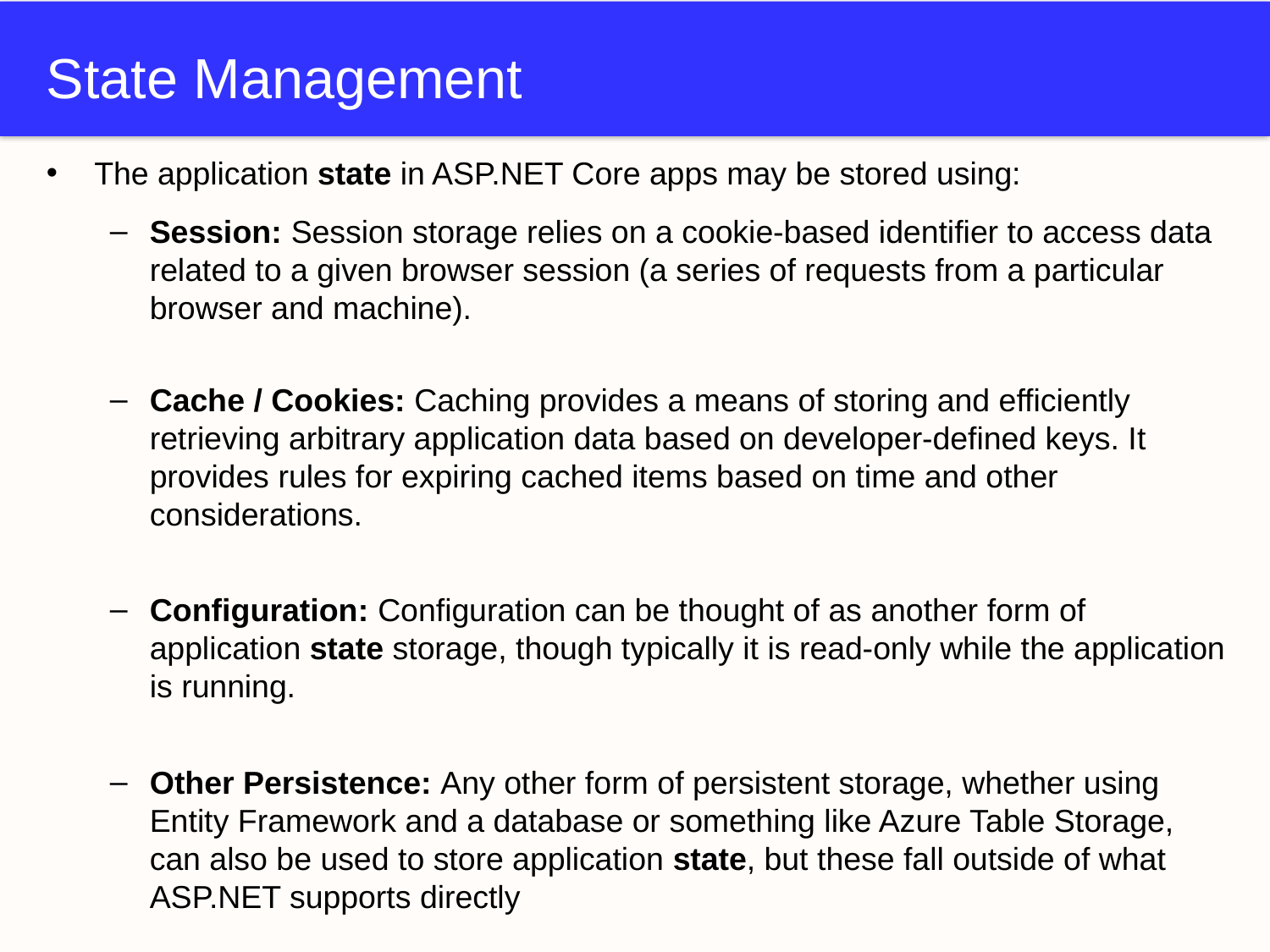

# State Management
The application state in ASP.NET Core apps may be stored using:
Session: Session storage relies on a cookie-based identifier to access data related to a given browser session (a series of requests from a particular browser and machine).

Cache / Cookies: Caching provides a means of storing and efficiently retrieving arbitrary application data based on developer-defined keys. It provides rules for expiring cached items based on time and other considerations.

Configuration: Configuration can be thought of as another form of application state storage, though typically it is read-only while the application is running.

Other Persistence: Any other form of persistent storage, whether using Entity Framework and a database or something like Azure Table Storage, can also be used to store application state, but these fall outside of what ASP.NET supports directly